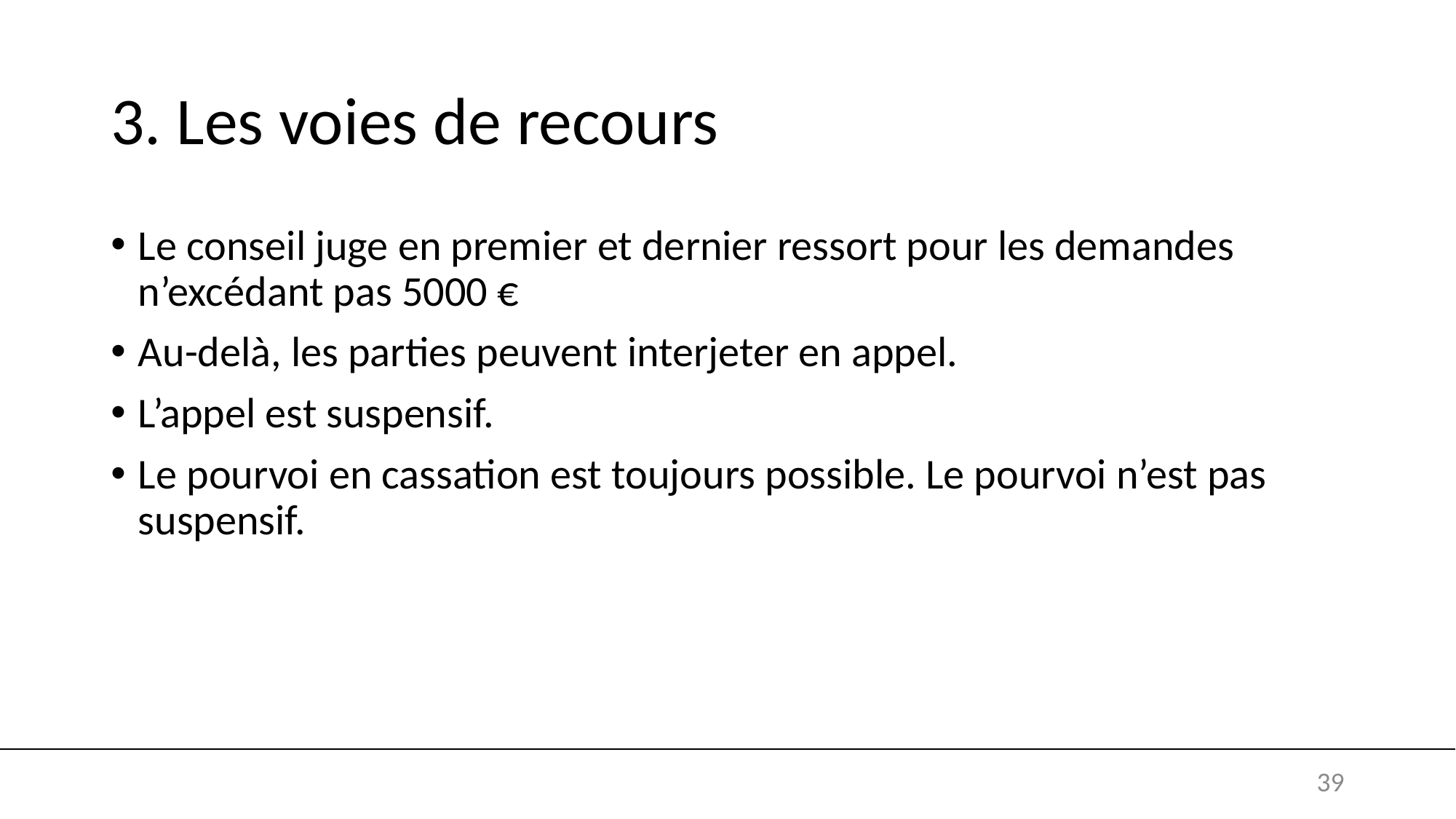

# 3. Les voies de recours
Le conseil juge en premier et dernier ressort pour les demandes n’excédant pas 5000 €
Au-delà, les parties peuvent interjeter en appel.
L’appel est suspensif.
Le pourvoi en cassation est toujours possible. Le pourvoi n’est pas suspensif.
39